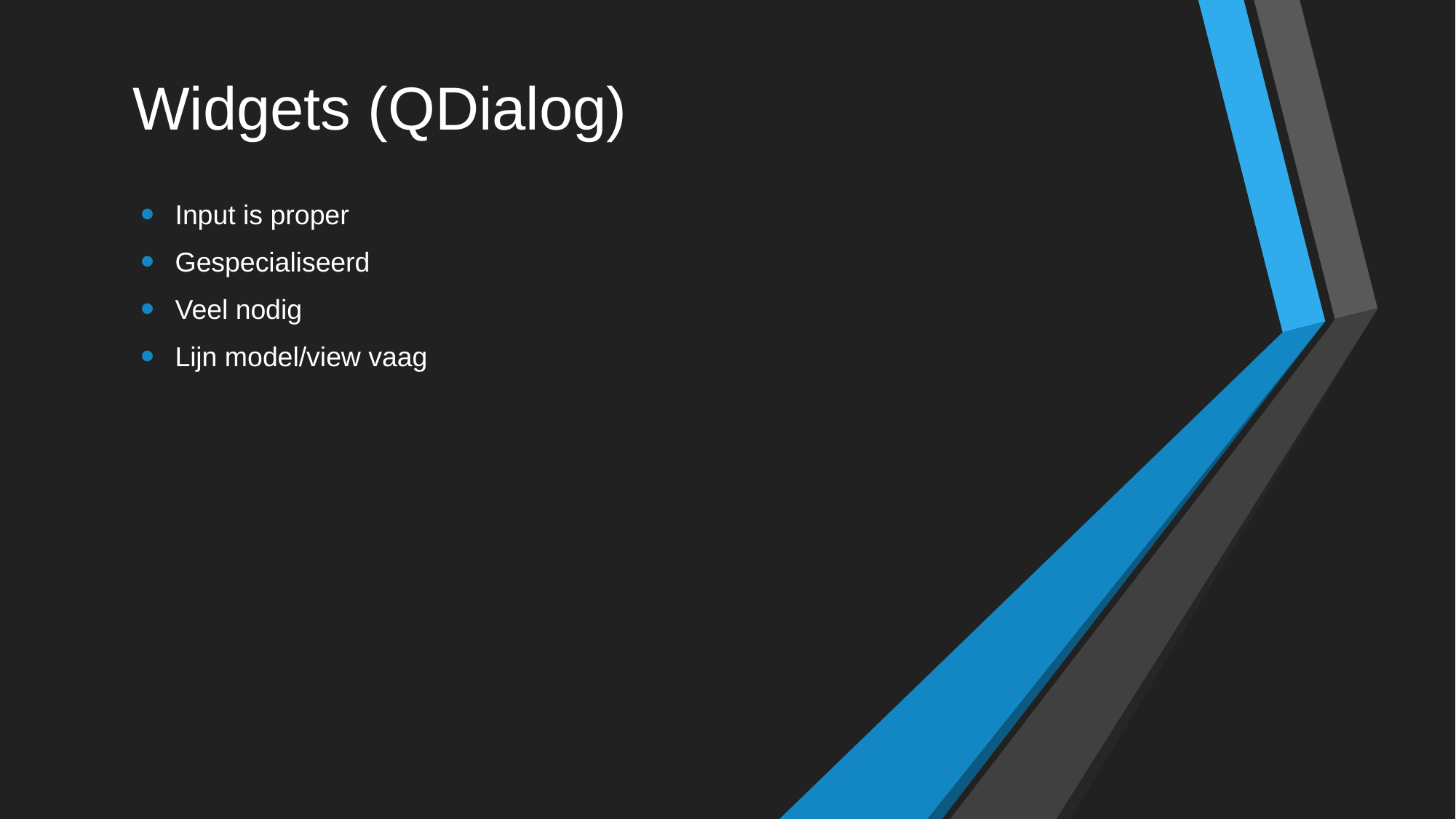

# Widgets (QDialog)
Input is proper
Gespecialiseerd
Veel nodig
Lijn model/view vaag